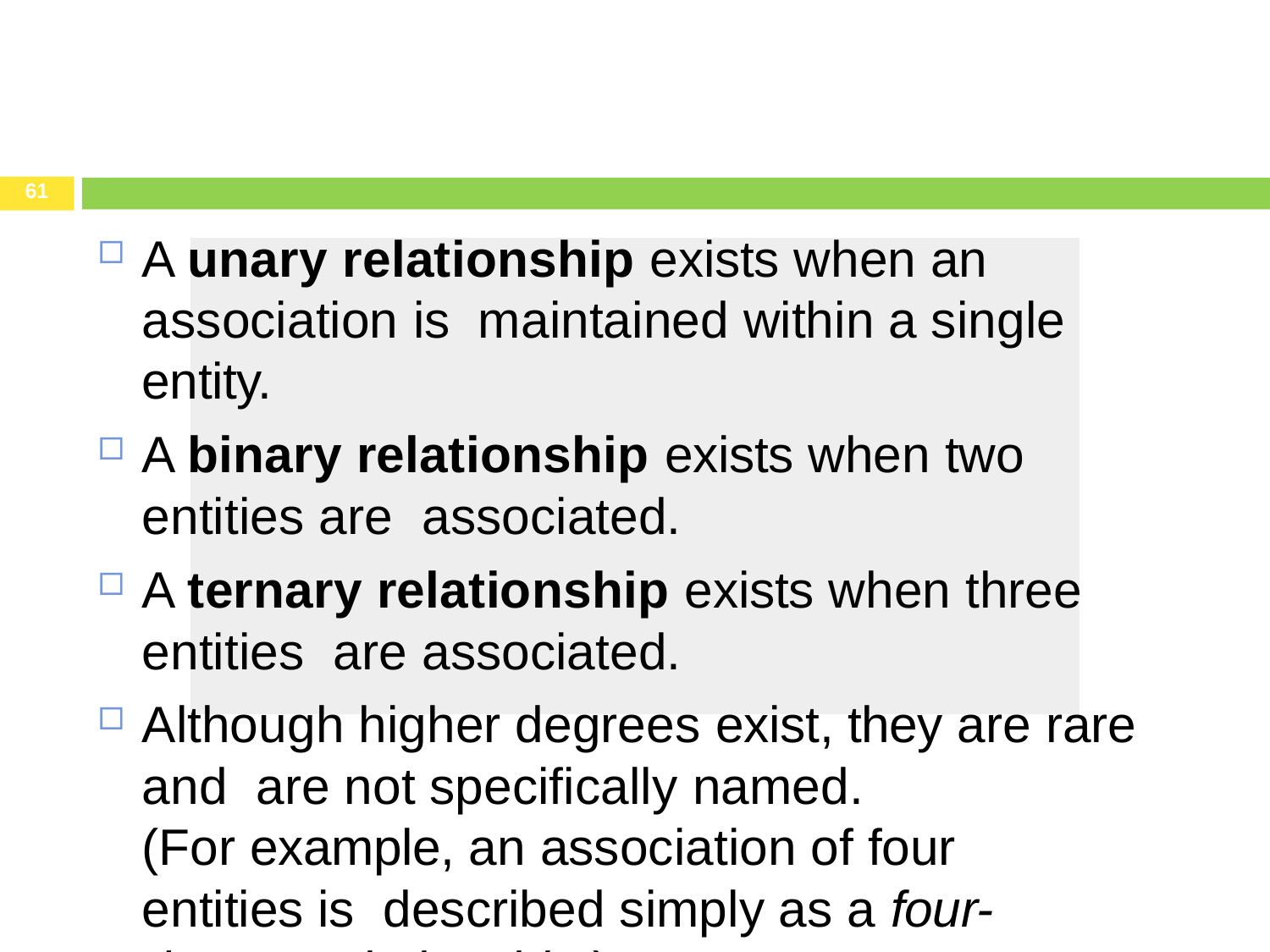

61

A unary relationship exists when an association is  maintained within a single entity.
A binary relationship exists when two entities are  associated.
A ternary relationship exists when three entities  are associated.
Although higher degrees exist, they are rare and  are not specifically named.
(For example, an association of four entities is  described simply as a four-degree relationship.)